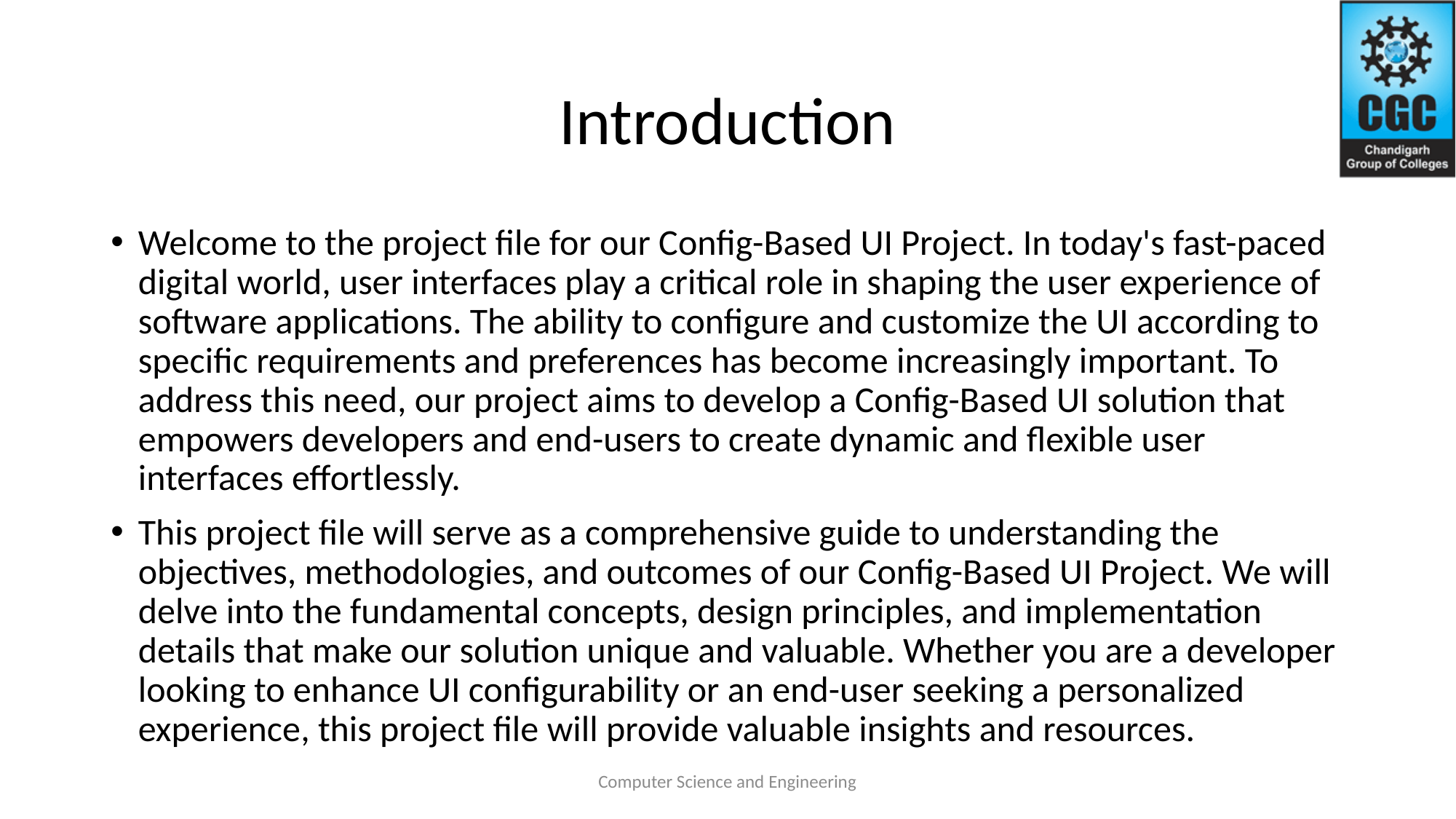

# Introduction
Welcome to the project file for our Config-Based UI Project. In today's fast-paced digital world, user interfaces play a critical role in shaping the user experience of software applications. The ability to configure and customize the UI according to specific requirements and preferences has become increasingly important. To address this need, our project aims to develop a Config-Based UI solution that empowers developers and end-users to create dynamic and flexible user interfaces effortlessly.
This project file will serve as a comprehensive guide to understanding the objectives, methodologies, and outcomes of our Config-Based UI Project. We will delve into the fundamental concepts, design principles, and implementation details that make our solution unique and valuable. Whether you are a developer looking to enhance UI configurability or an end-user seeking a personalized experience, this project file will provide valuable insights and resources.
Computer Science and Engineering